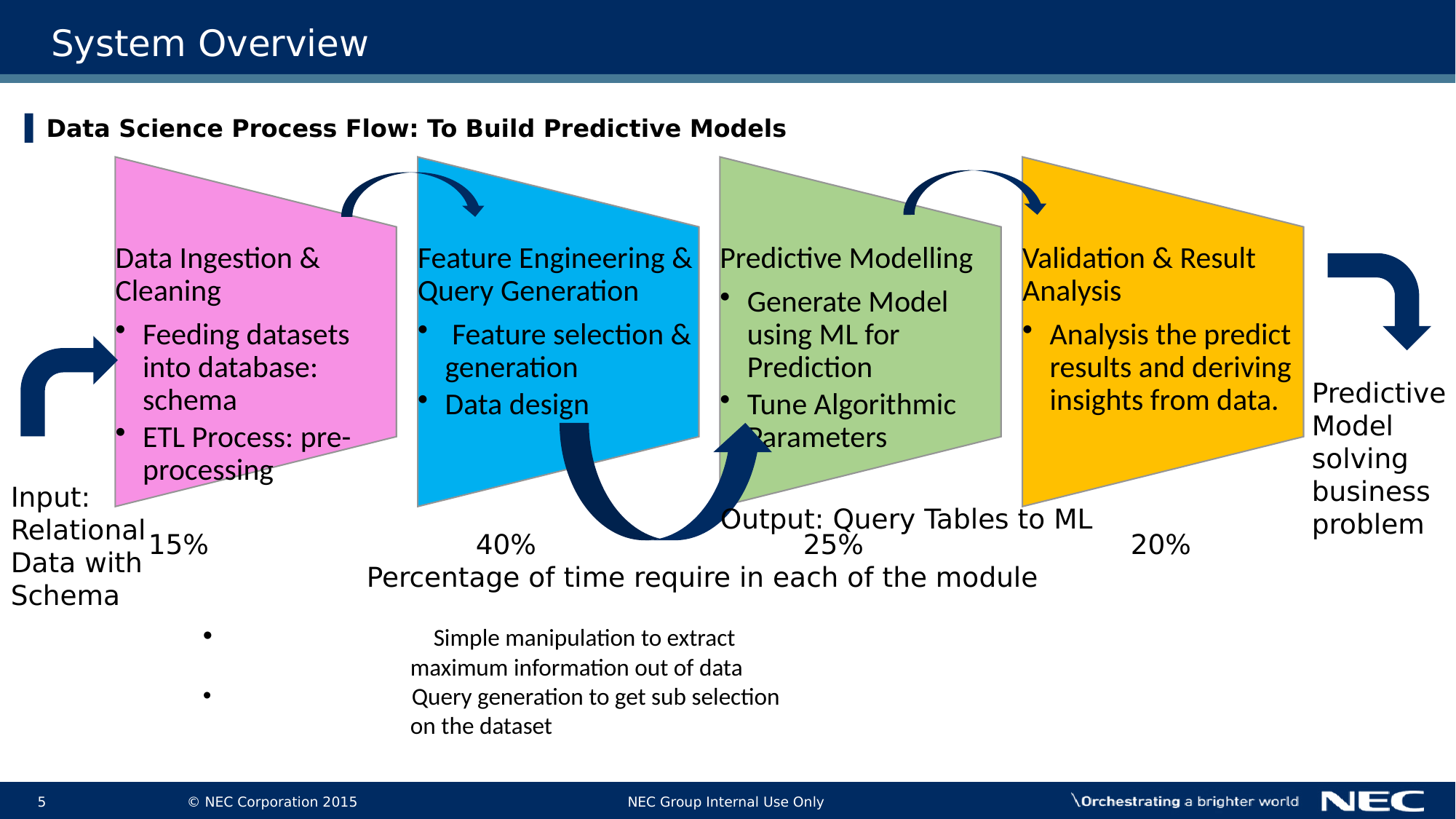

# System Overview
Data Science Process Flow: To Build Predictive Models
Data Ingestion & Cleaning
Feeding datasets into database: schema
ETL Process: pre-processing
Feature Engineering & Query Generation
 Feature selection & generation
Data design
Predictive Modelling
Generate Model using ML for Prediction
Tune Algorithmic Parameters
Validation & Result Analysis
Analysis the predict results and deriving insights from data.

Predictive Model solving business problem

Output: Query Tables to ML
Input:
Relational Data with
Schema
	15%			40%			25%			20%
			Percentage of time require in each of the module
	          Simple manipulation to extract
                                      maximum information out of data
                                Query generation to get sub selection
                                      on the dataset